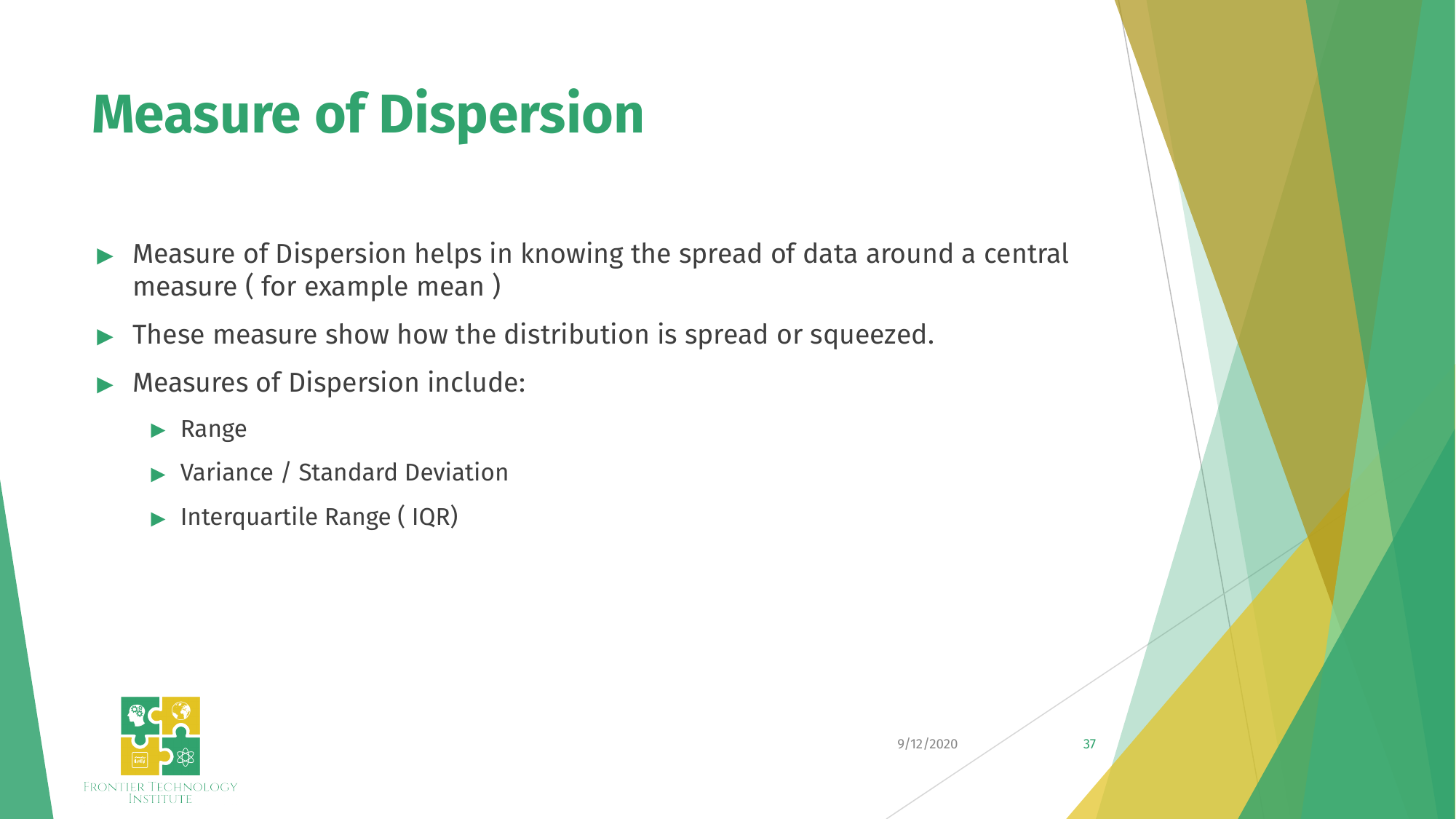

# Measure of Dispersion
Measure of Dispersion helps in knowing the spread of data around a central measure ( for example mean )
These measure show how the distribution is spread or squeezed.
Measures of Dispersion include:
Range
Variance / Standard Deviation
Interquartile Range ( IQR)

9/12/2020
37